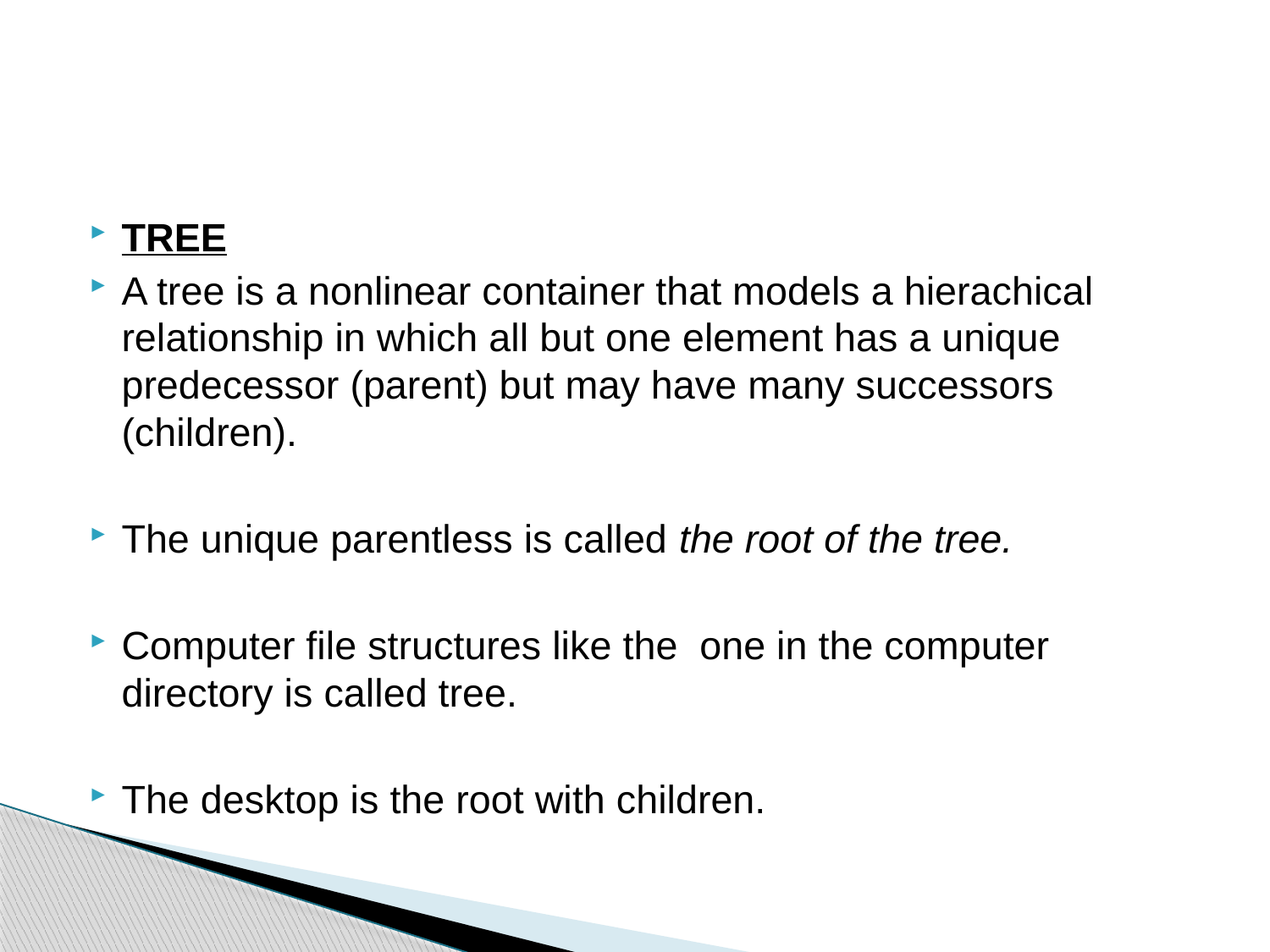

#
TREE
A tree is a nonlinear container that models a hierachical relationship in which all but one element has a unique predecessor (parent) but may have many successors (children).

The unique parentless is called the root of the tree.

Computer file structures like the  one in the computer directory is called tree.

The desktop is the root with children.